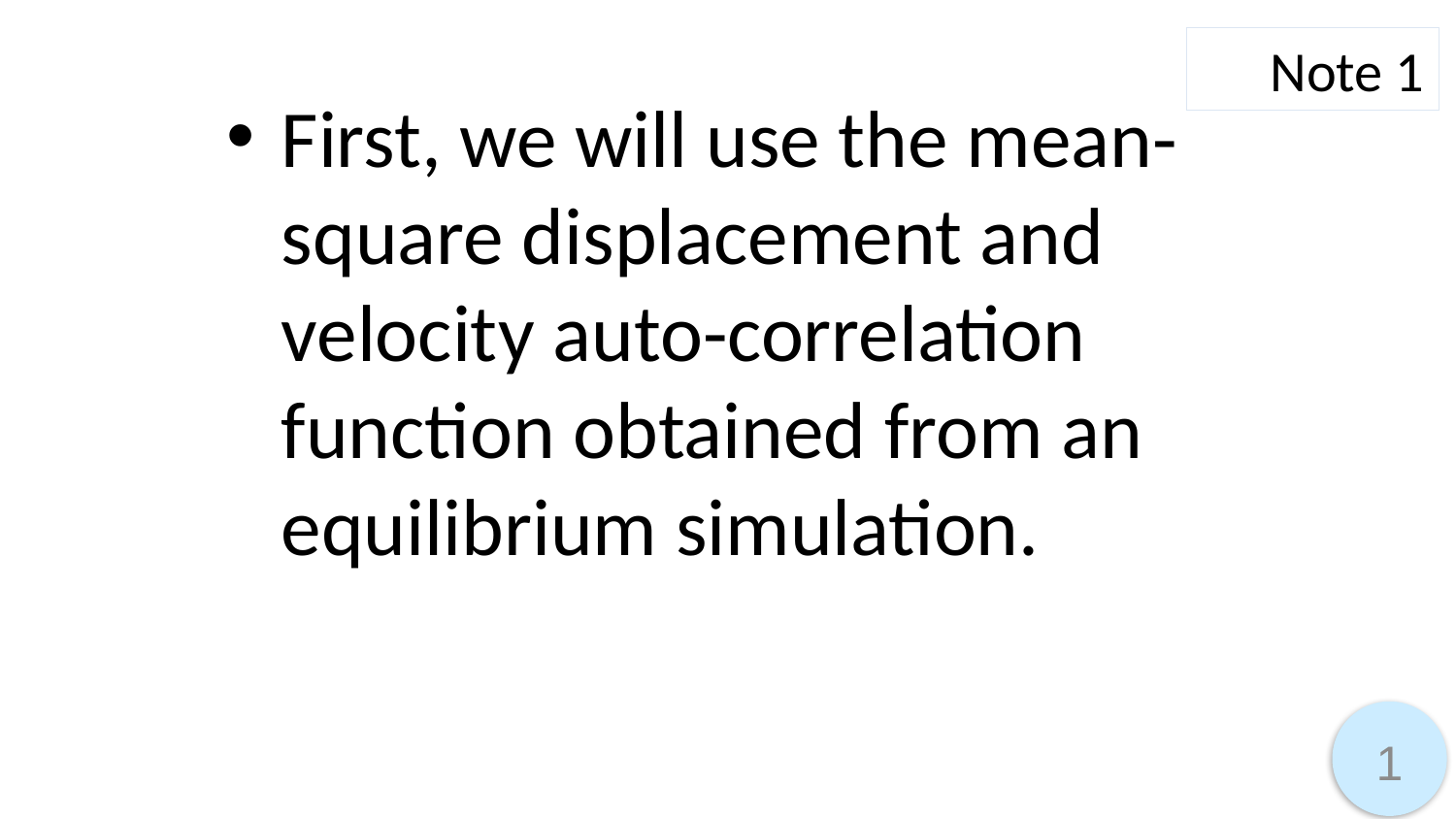

Note 1
First, we will use the mean-square displacement and velocity auto-correlation function obtained from an equilibrium simulation.
1